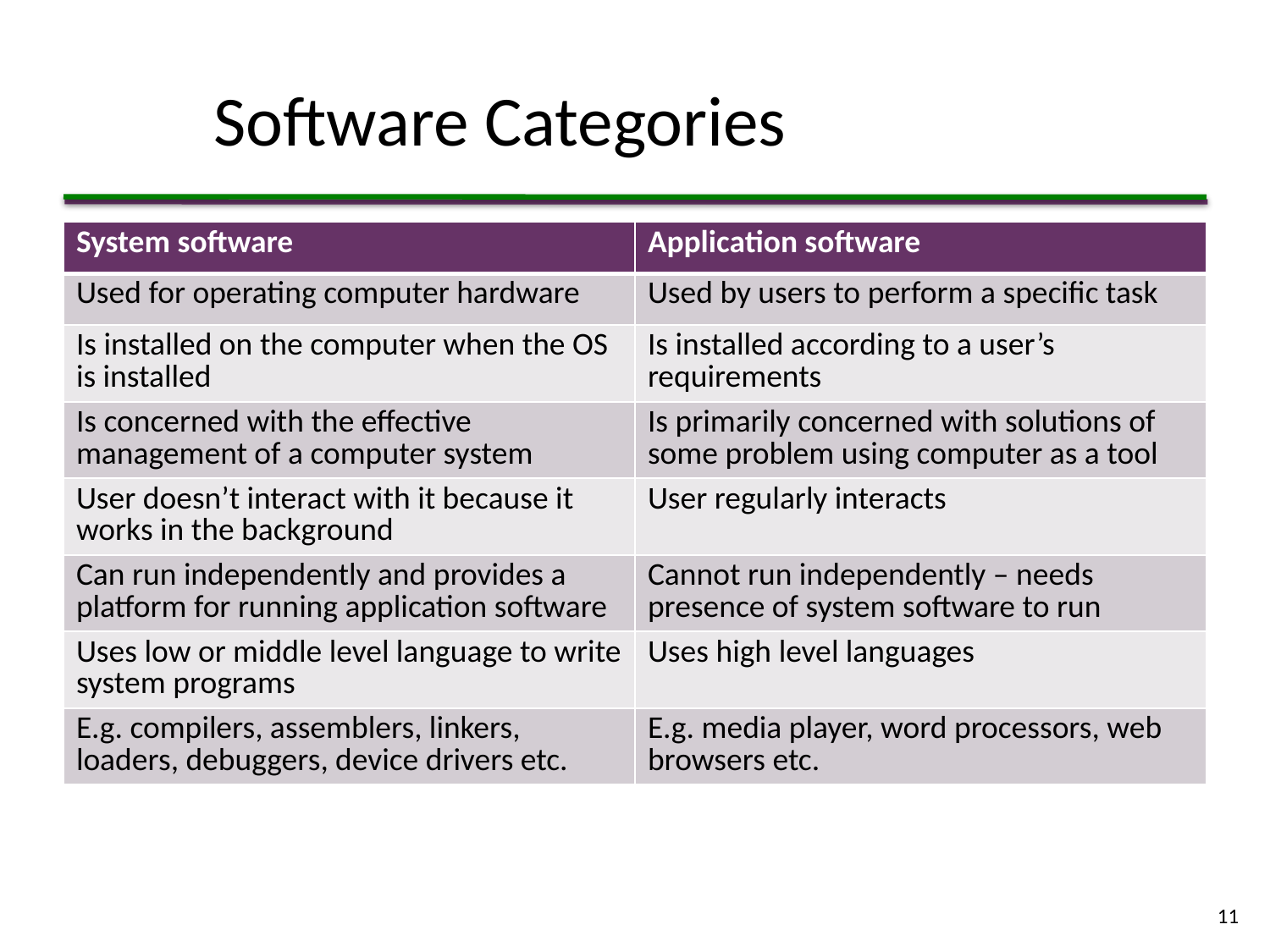

# Software Categories
| System software | Application software |
| --- | --- |
| Used for operating computer hardware | Used by users to perform a specific task |
| Is installed on the computer when the OS is installed | Is installed according to a user’s requirements |
| Is concerned with the effective management of a computer system | Is primarily concerned with solutions of some problem using computer as a tool |
| User doesn’t interact with it because it works in the background | User regularly interacts |
| Can run independently and provides a platform for running application software | Cannot run independently – needs presence of system software to run |
| Uses low or middle level language to write system programs | Uses high level languages |
| E.g. compilers, assemblers, linkers, loaders, debuggers, device drivers etc. | E.g. media player, word processors, web browsers etc. |
11